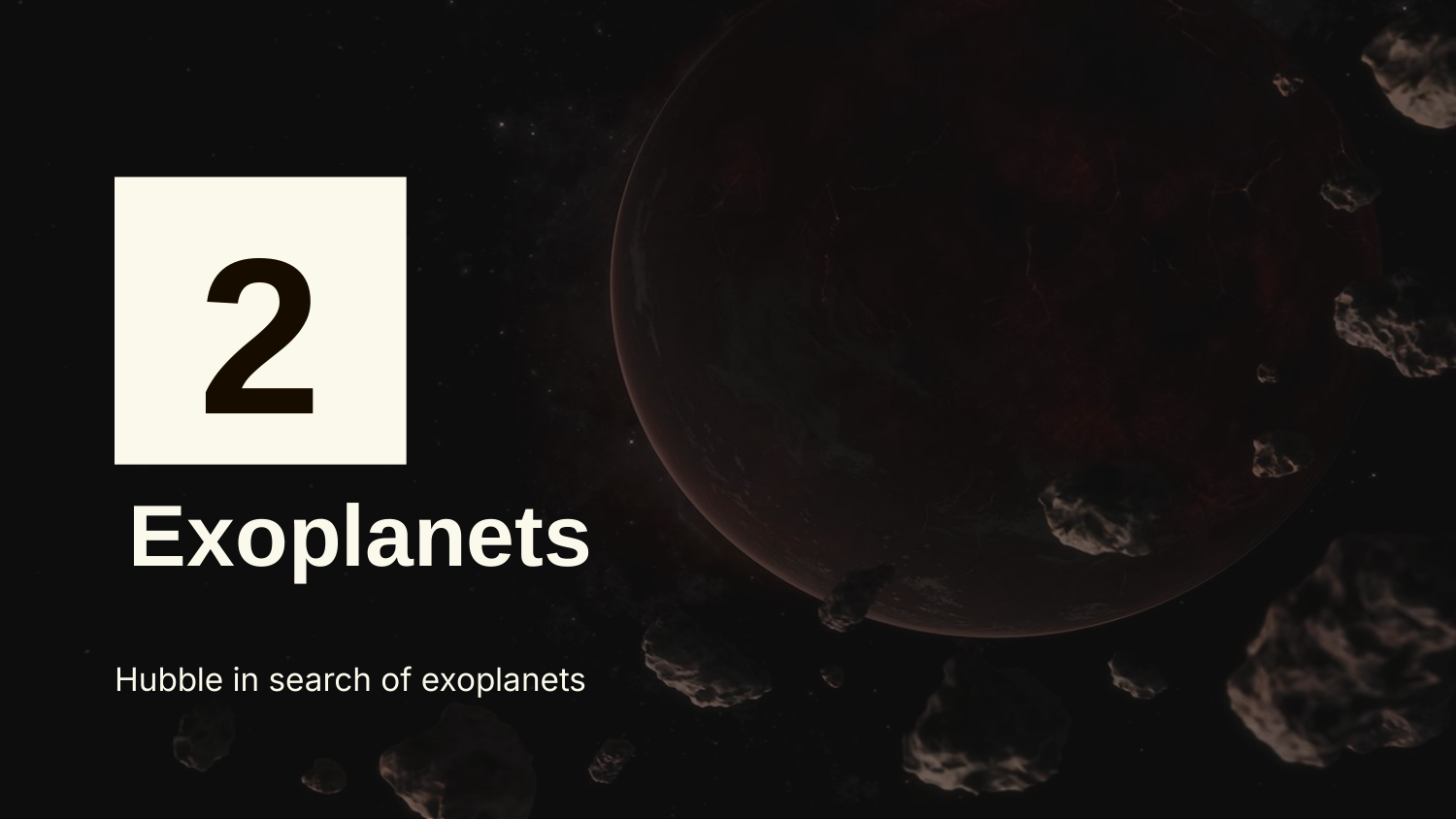

2
# Exoplanets
Hubble in search of exoplanets